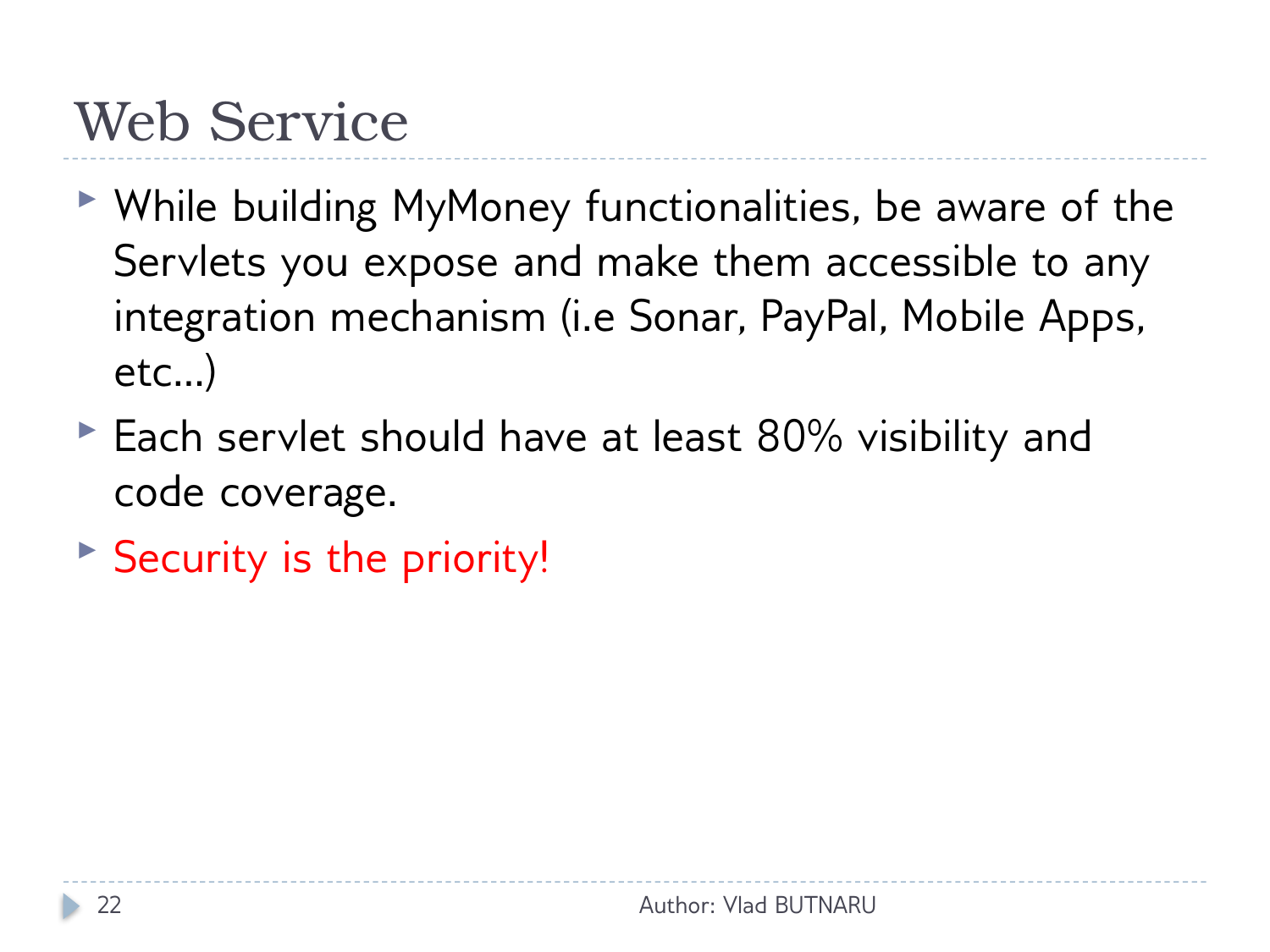

# Web Service
While building MyMoney functionalities, be aware of the Servlets you expose and make them accessible to any integration mechanism (i.e Sonar, PayPal, Mobile Apps, etc…)
Each servlet should have at least 80% visibility and code coverage.
Security is the priority!
22
Author: Vlad BUTNARU